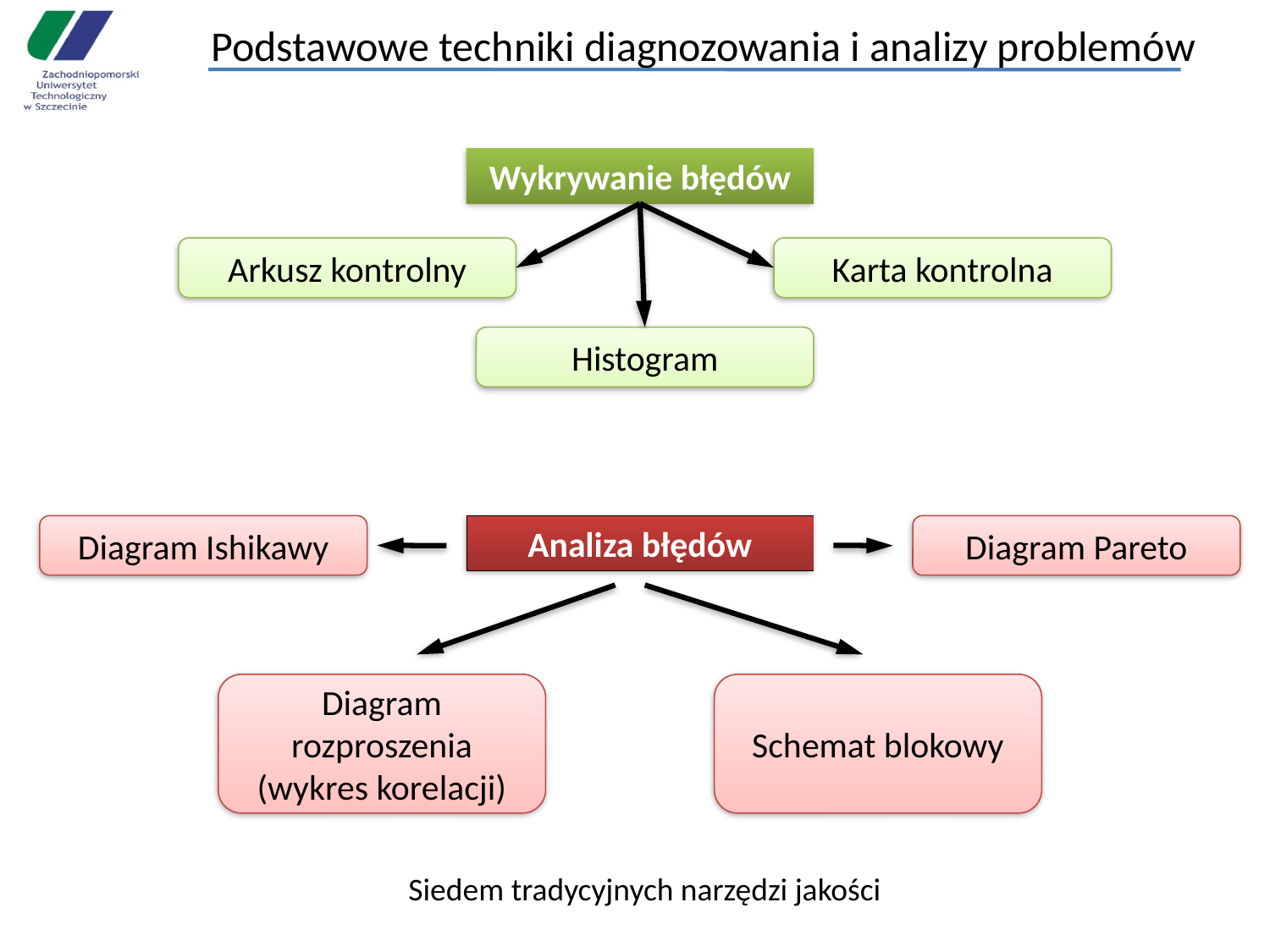

# Podstawowe techniki diagnozowania i analizy problemów
Wykrywanie błędów
Arkusz kontrolny
Karta kontrolna
Histogram
Diagram Ishikawy
Analiza błędów
Diagram Pareto
Diagram rozproszenia (wykres korelacji)
Schemat blokowy
Siedem tradycyjnych narzędzi jakości